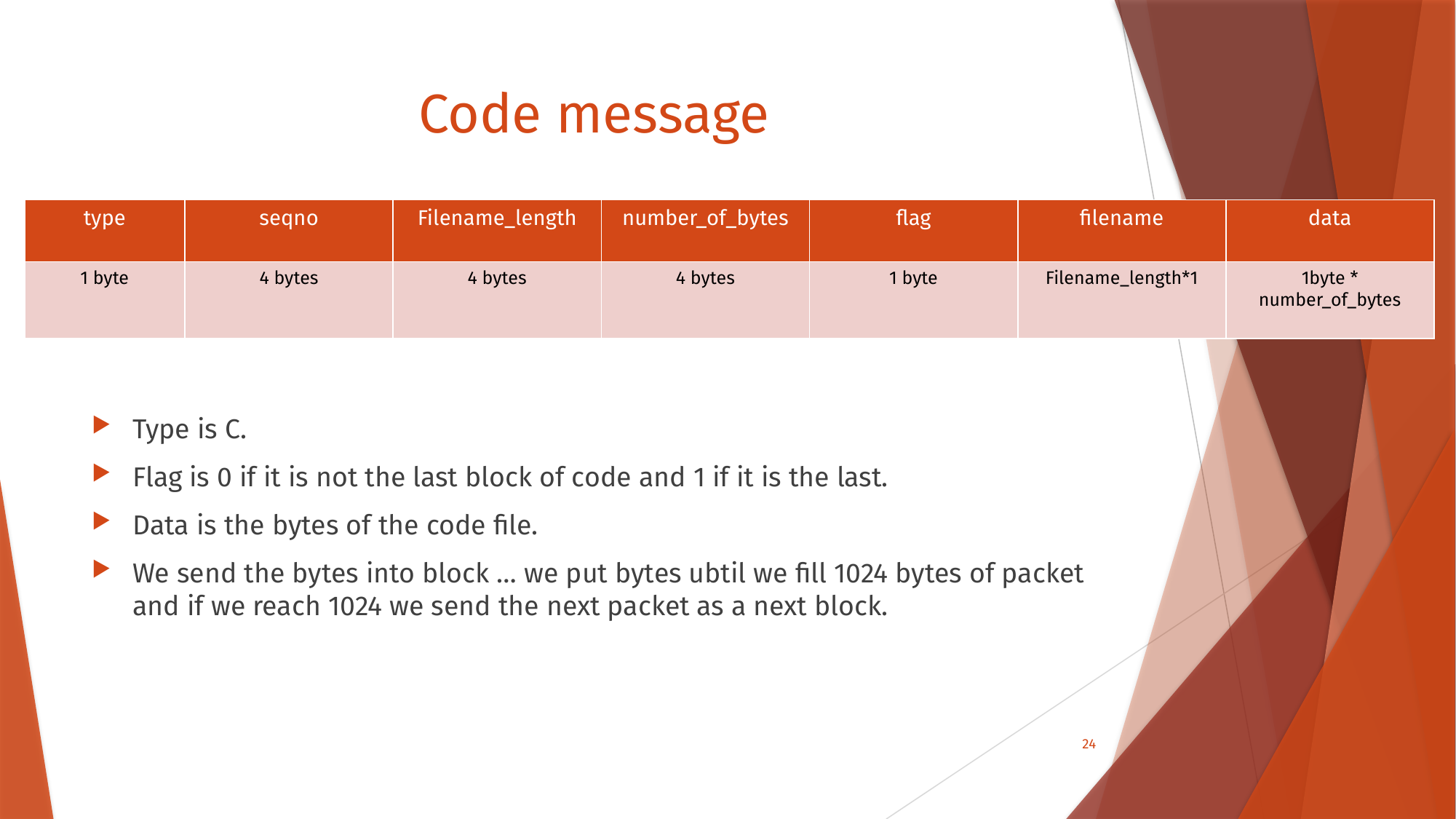

# Code message
| type | seqno | Filename\_length | number\_of\_bytes | flag | filename | data |
| --- | --- | --- | --- | --- | --- | --- |
| 1 byte | 4 bytes | 4 bytes | 4 bytes | 1 byte | Filename\_length\*1 | 1byte \* number\_of\_bytes |
Type is C.
Flag is 0 if it is not the last block of code and 1 if it is the last.
Data is the bytes of the code file.
We send the bytes into block … we put bytes ubtil we fill 1024 bytes of packet and if we reach 1024 we send the next packet as a next block.
24